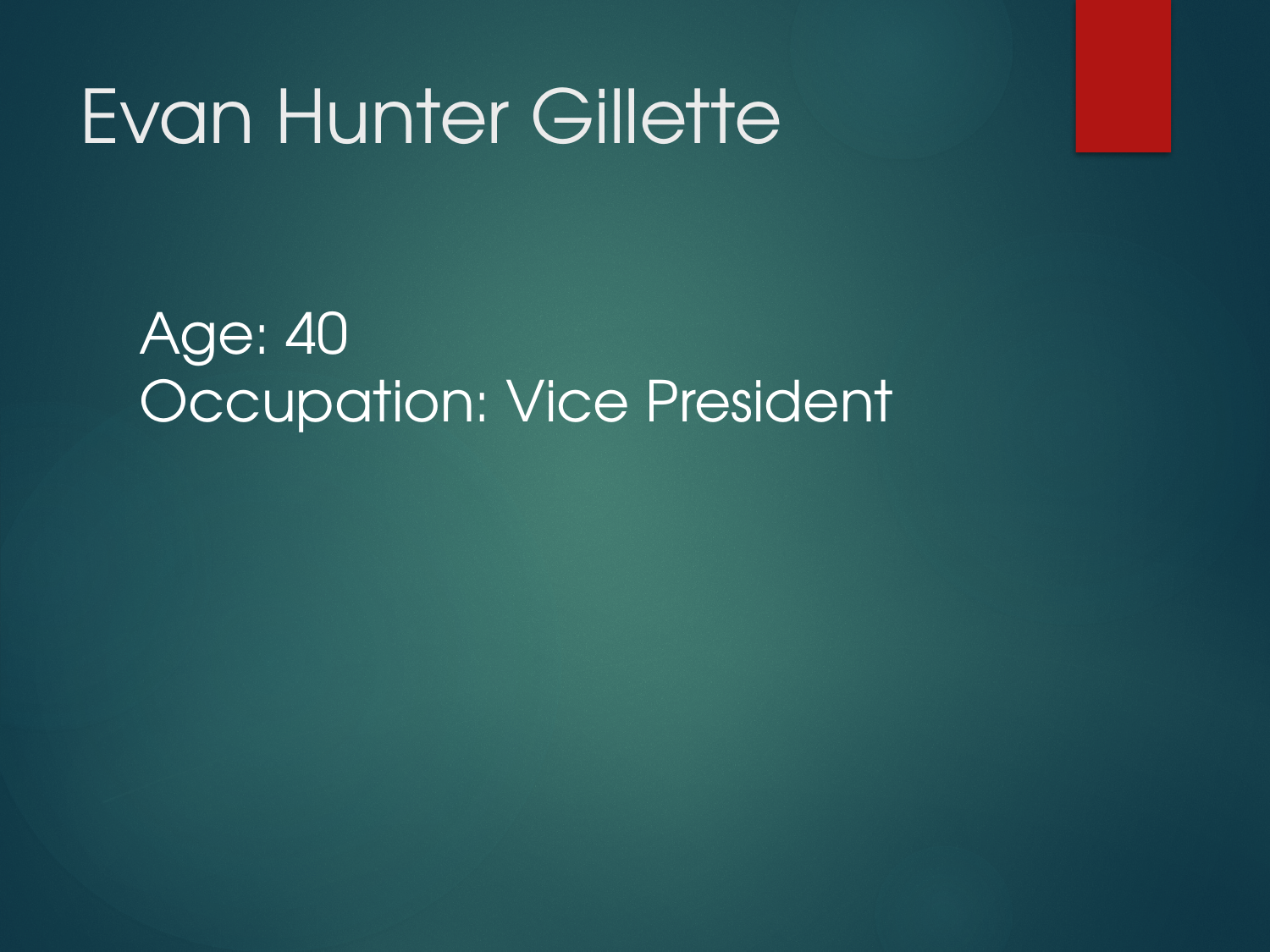

# Evan Hunter Gillette

Age: 40
Occupation: Vice President